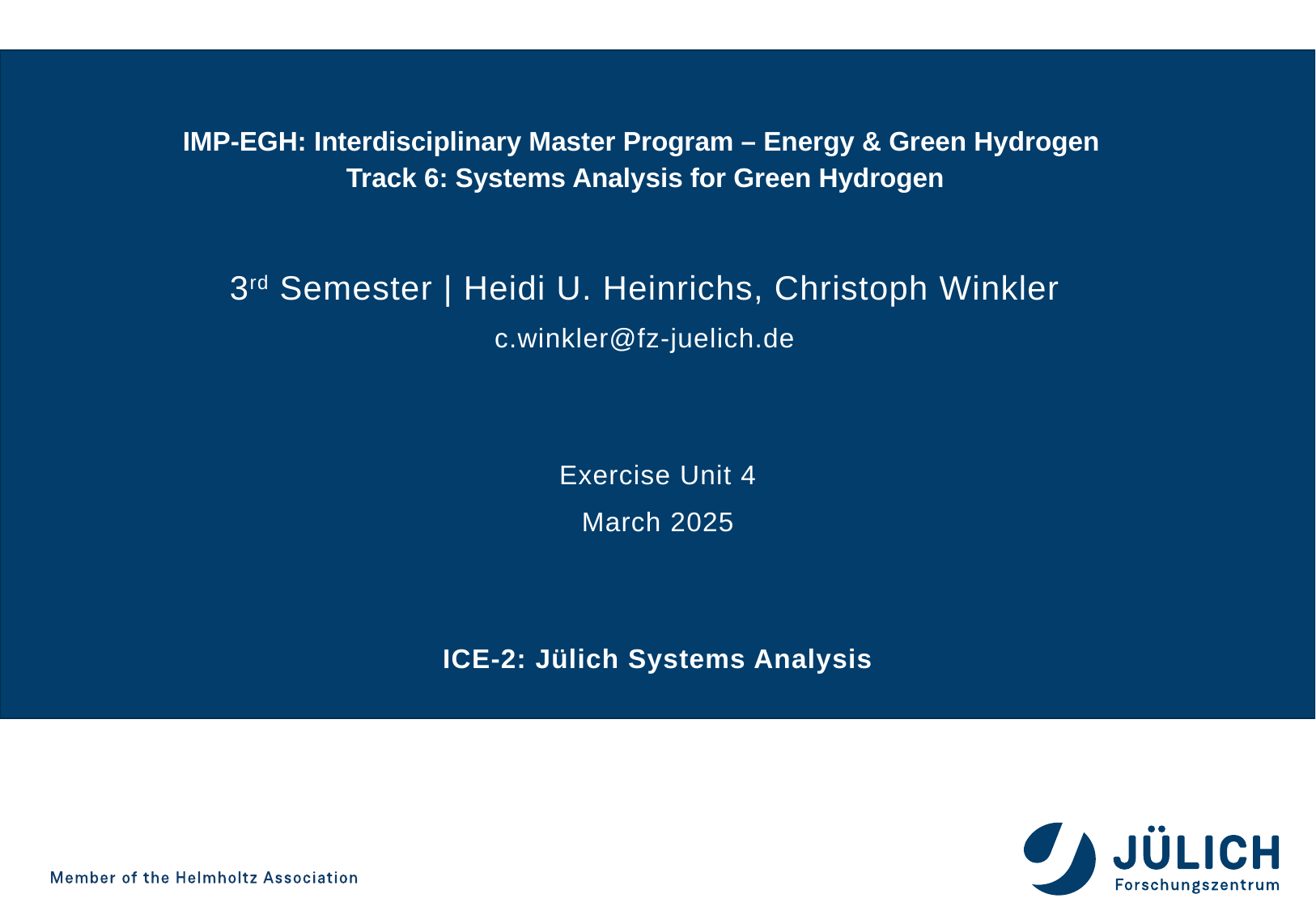

# IMP-EGH: Interdisciplinary Master Program – Energy & Green Hydrogen Track 6: Systems Analysis for Green Hydrogen
3rd Semester | Heidi U. Heinrichs, Christoph Winkler
c.winkler@fz-juelich.de
Exercise Unit 4
March 2025